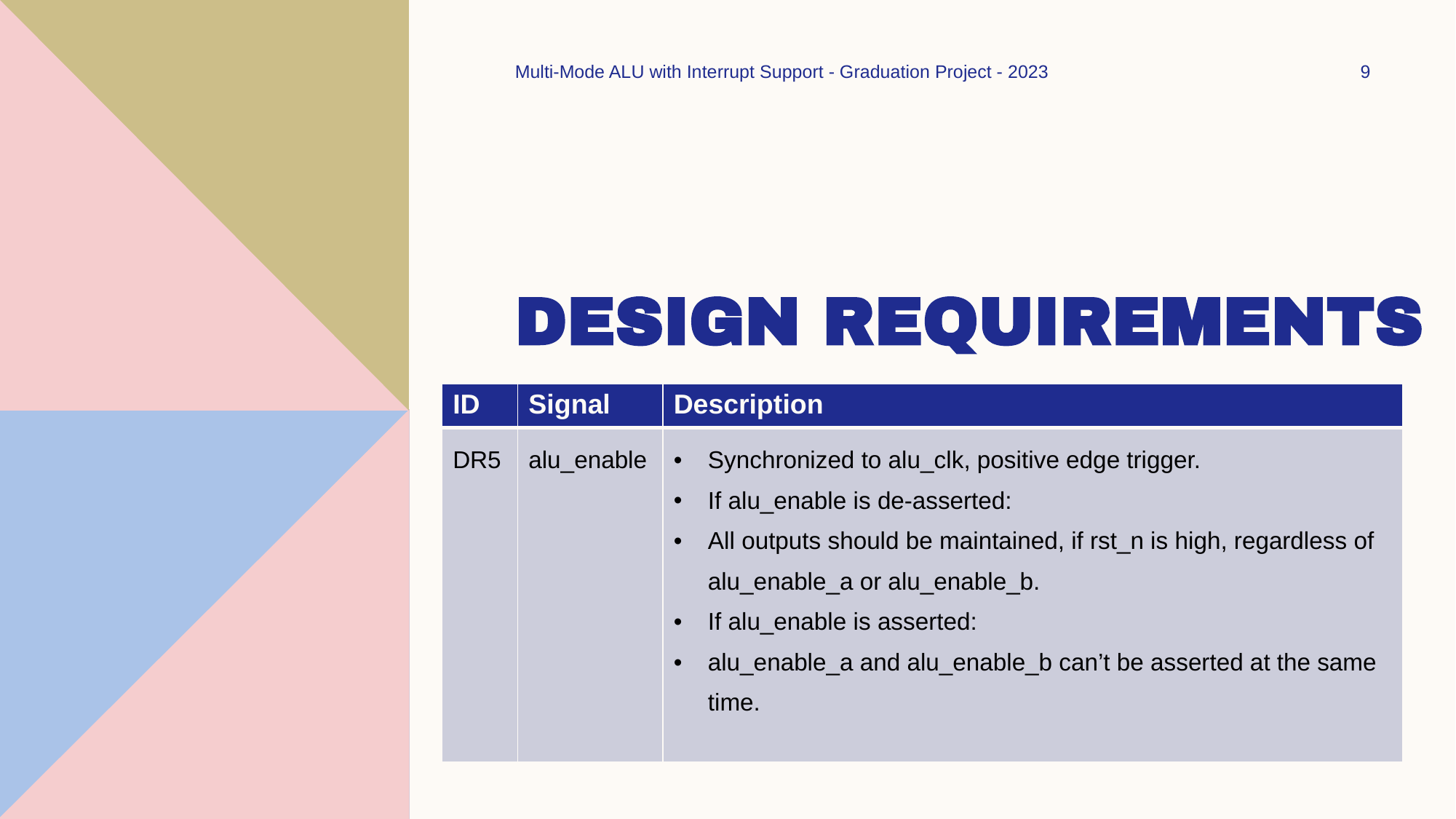

Multi-Mode ALU with Interrupt Support - Graduation Project - 2023
9
# Design Requirements
| ID | Signal | Description |
| --- | --- | --- |
| DR5 | alu\_enable | Synchronized to alu\_clk, positive edge trigger. If alu\_enable is de-asserted: All outputs should be maintained, if rst\_n is high, regardless of alu\_enable\_a or alu\_enable\_b. If alu\_enable is asserted: alu\_enable\_a and alu\_enable\_b can’t be asserted at the same time. |